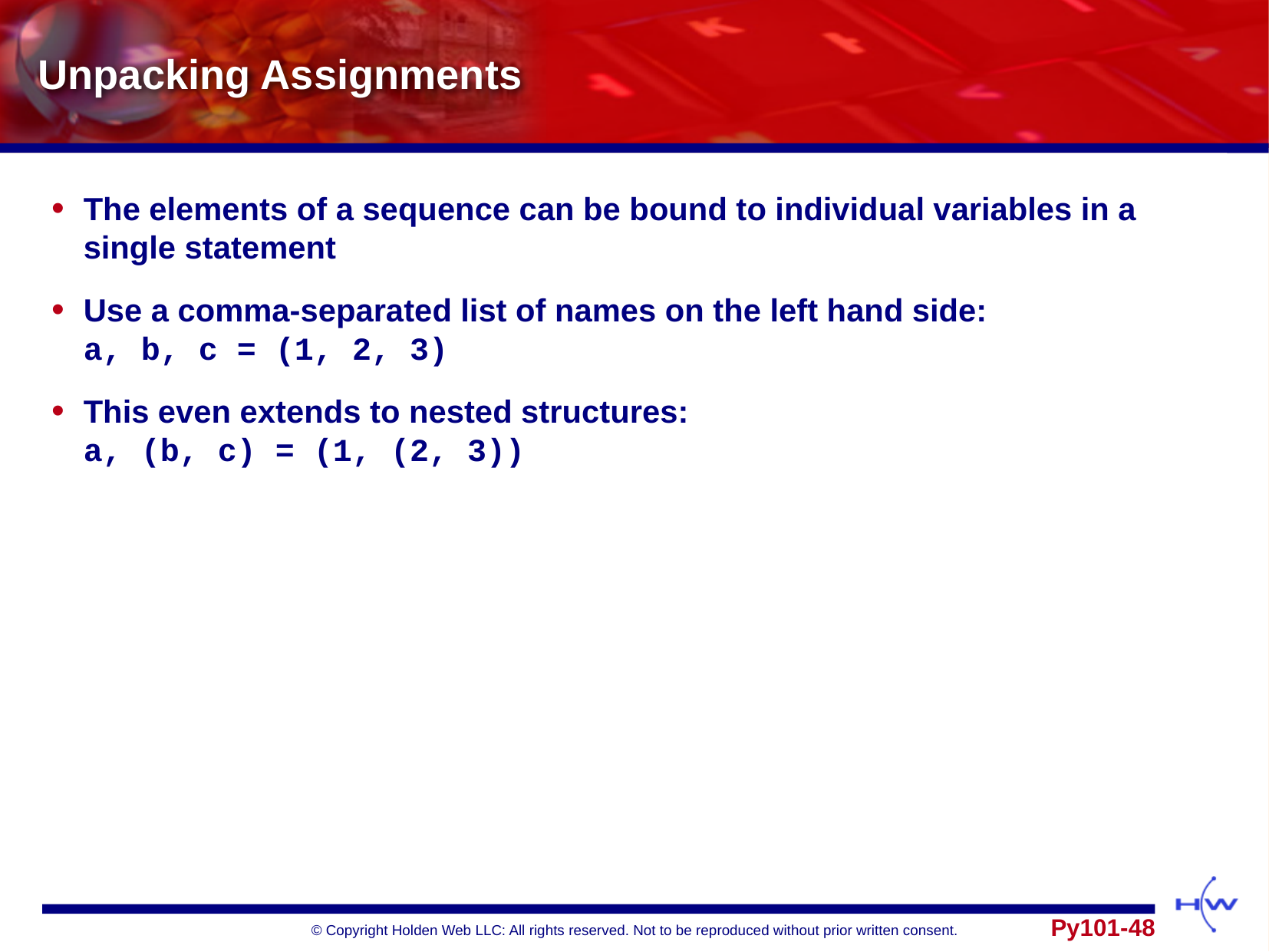

# Unpacking Assignments
The elements of a sequence can be bound to individual variables in a single statement
Use a comma-separated list of names on the left hand side:
a, b, c = (1, 2, 3)
This even extends to nested structures:
a, (b, c) = (1, (2, 3))